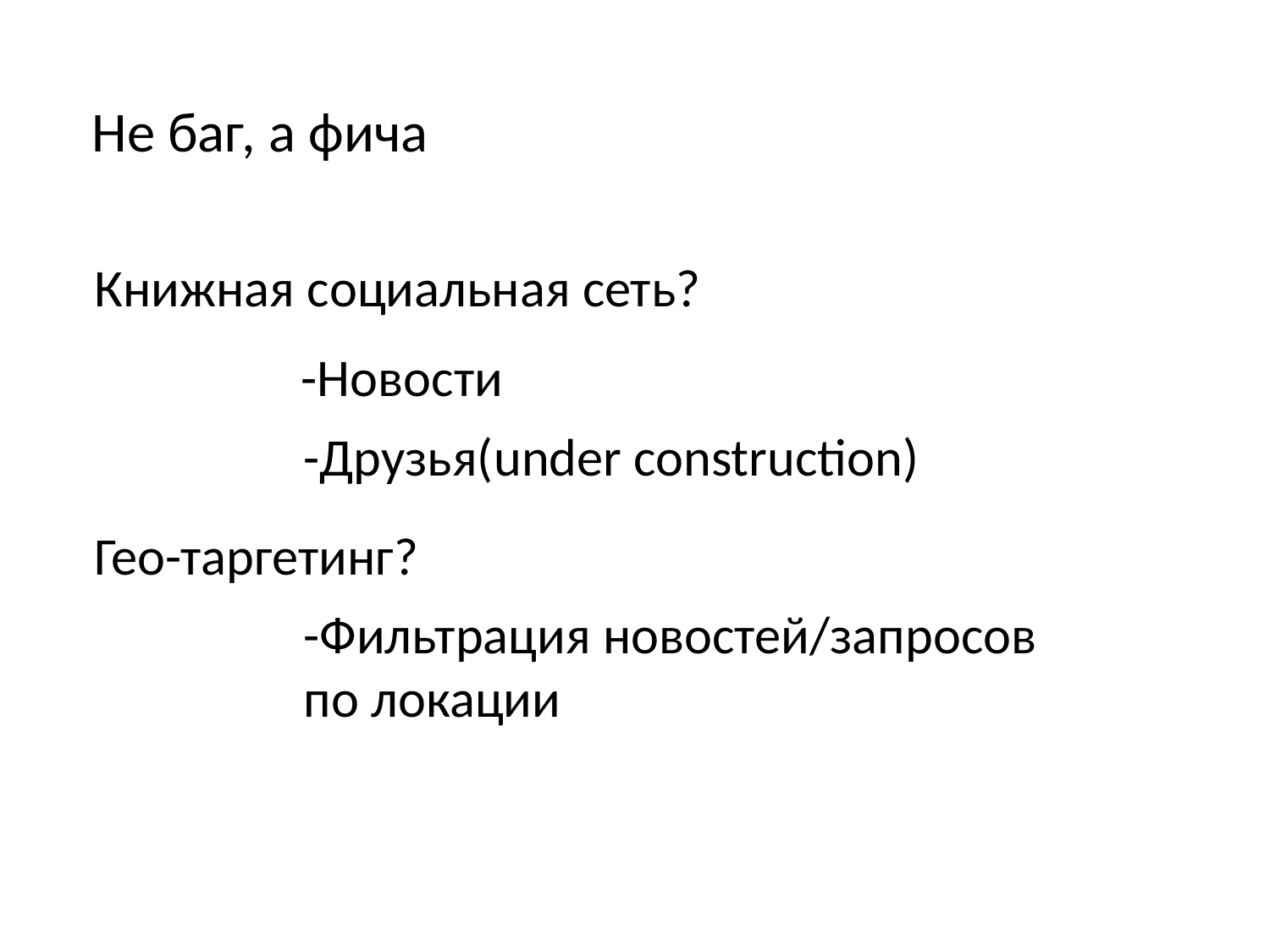

Не баг, а фича
Книжная социальная сеть?
-Новости
-Друзья(under construction)
Гео-таргетинг?
-Фильтрация новостей/запросов
по локации